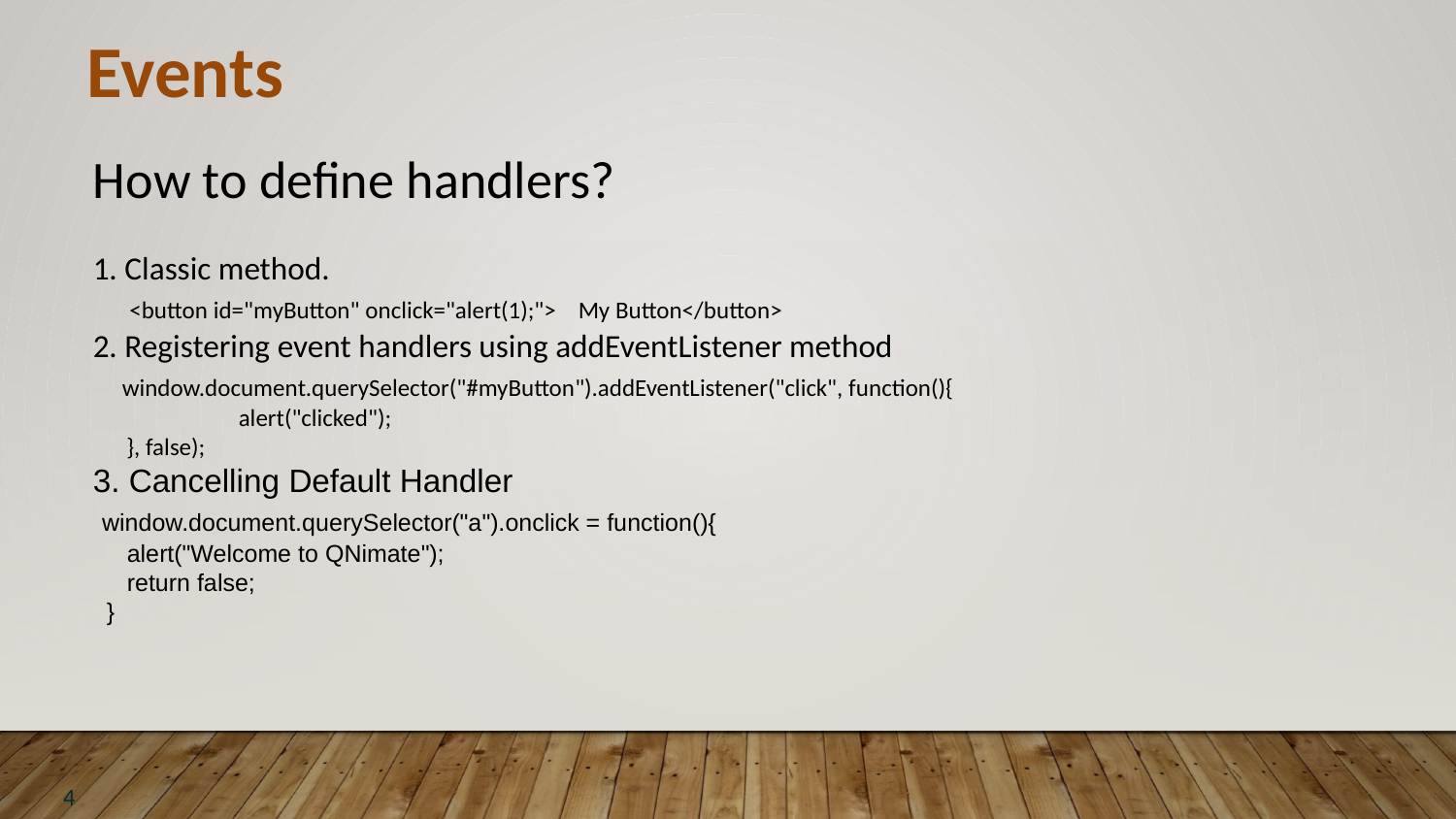

Events
How to define handlers?
1. Classic method.
     <button id="myButton" onclick="alert(1);">    My Button</button>
2. Registering event handlers using addEventListener method
    window.document.querySelector("#myButton").addEventListener("click", function(){
   	alert("clicked");
      }, false);
3. Cancelling Default Handler
 window.document.querySelector("a").onclick = function(){
     alert("Welcome to QNimate");
     return false;
  }
4